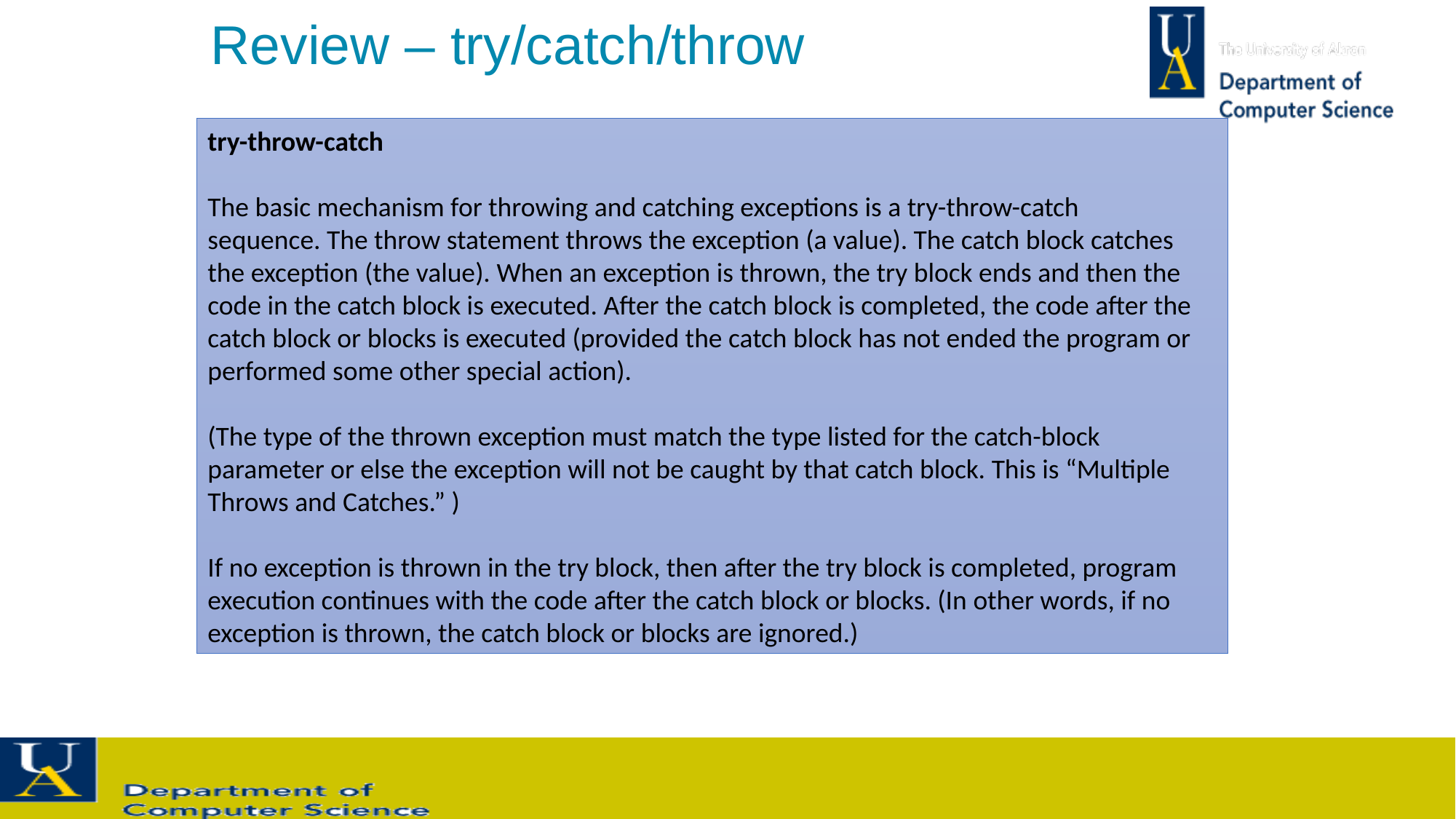

Review – try/catch/throw
try-throw-catch

The basic mechanism for throwing and catching exceptions is a try-throw-catch
sequence. The throw statement throws the exception (a value). The catch block catches the exception (the value). When an exception is thrown, the try block ends and then the code in the catch block is executed. After the catch block is completed, the code after the catch block or blocks is executed (provided the catch block has not ended the program or performed some other special action).

(The type of the thrown exception must match the type listed for the catch-block
parameter or else the exception will not be caught by that catch block. This is “Multiple Throws and Catches.” )

If no exception is thrown in the try block, then after the try block is completed, program execution continues with the code after the catch block or blocks. (In other words, if no exception is thrown, the catch block or blocks are ignored.)